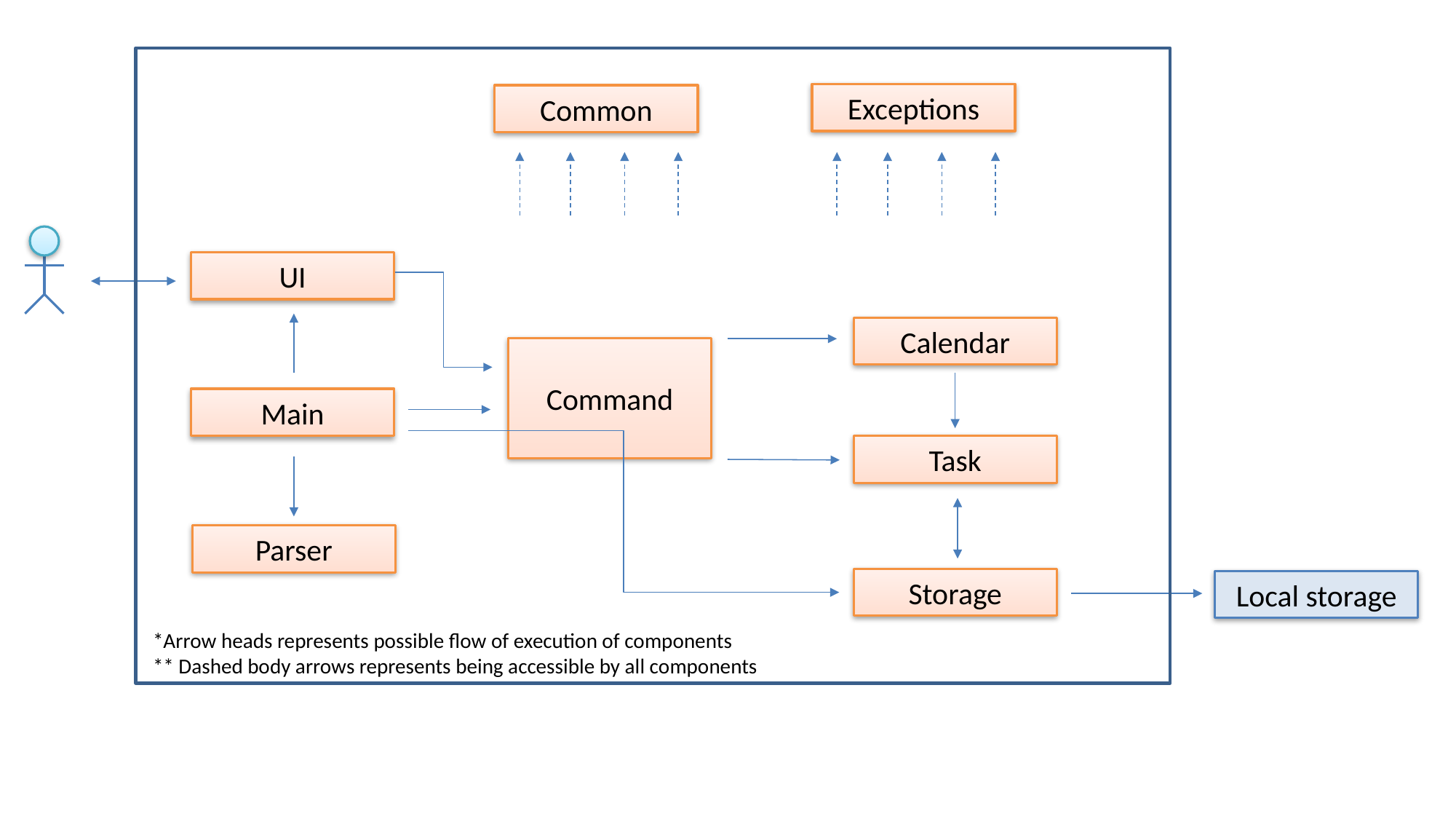

Exceptions
Common

UI
Calendar

Command

Main
Task
Parser
Storage
Local storage
*Arrow heads represents possible flow of execution of components
** Dashed body arrows represents being accessible by all components